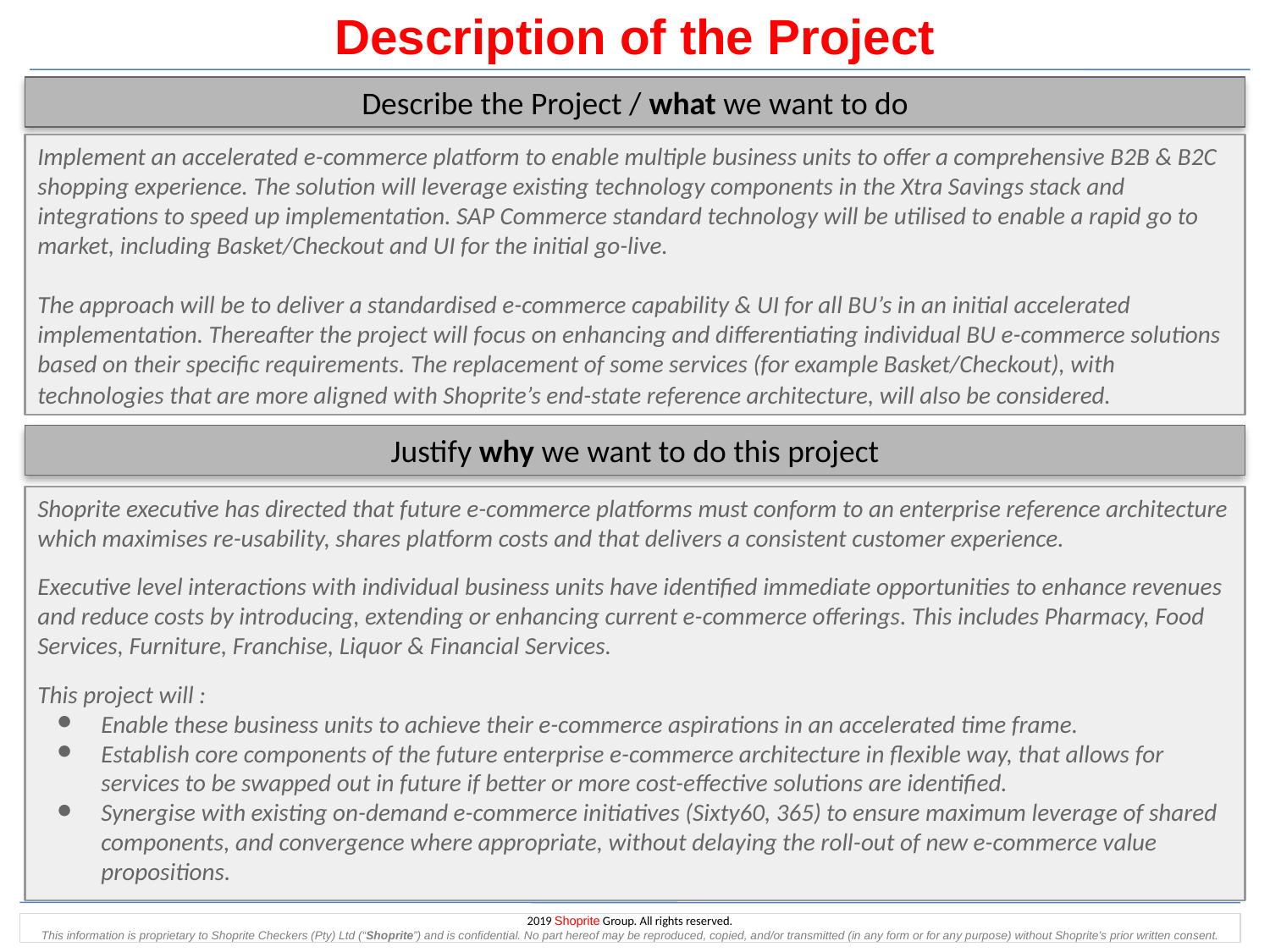

# Description of the Project
Describe the Project / what we want to do
Implement an accelerated e-commerce platform to enable multiple business units to offer a comprehensive B2B & B2C shopping experience. The solution will leverage existing technology components in the Xtra Savings stack and integrations to speed up implementation. SAP Commerce standard technology will be utilised to enable a rapid go to market, including Basket/Checkout and UI for the initial go-live.

The approach will be to deliver a standardised e-commerce capability & UI for all BU’s in an initial accelerated implementation. Thereafter the project will focus on enhancing and differentiating individual BU e-commerce solutions based on their specific requirements. The replacement of some services (for example Basket/Checkout), with technologies that are more aligned with Shoprite’s end-state reference architecture, will also be considered.
Justify why we want to do this project
Shoprite executive has directed that future e-commerce platforms must conform to an enterprise reference architecture which maximises re-usability, shares platform costs and that delivers a consistent customer experience.

Executive level interactions with individual business units have identified immediate opportunities to enhance revenues and reduce costs by introducing, extending or enhancing current e-commerce offerings. This includes Pharmacy, Food Services, Furniture, Franchise, Liquor & Financial Services.

This project will :
Enable these business units to achieve their e-commerce aspirations in an accelerated time frame.
Establish core components of the future enterprise e-commerce architecture in flexible way, that allows for services to be swapped out in future if better or more cost-effective solutions are identified.
Synergise with existing on-demand e-commerce initiatives (Sixty60, 365) to ensure maximum leverage of shared components, and convergence where appropriate, without delaying the roll-out of new e-commerce value propositions.